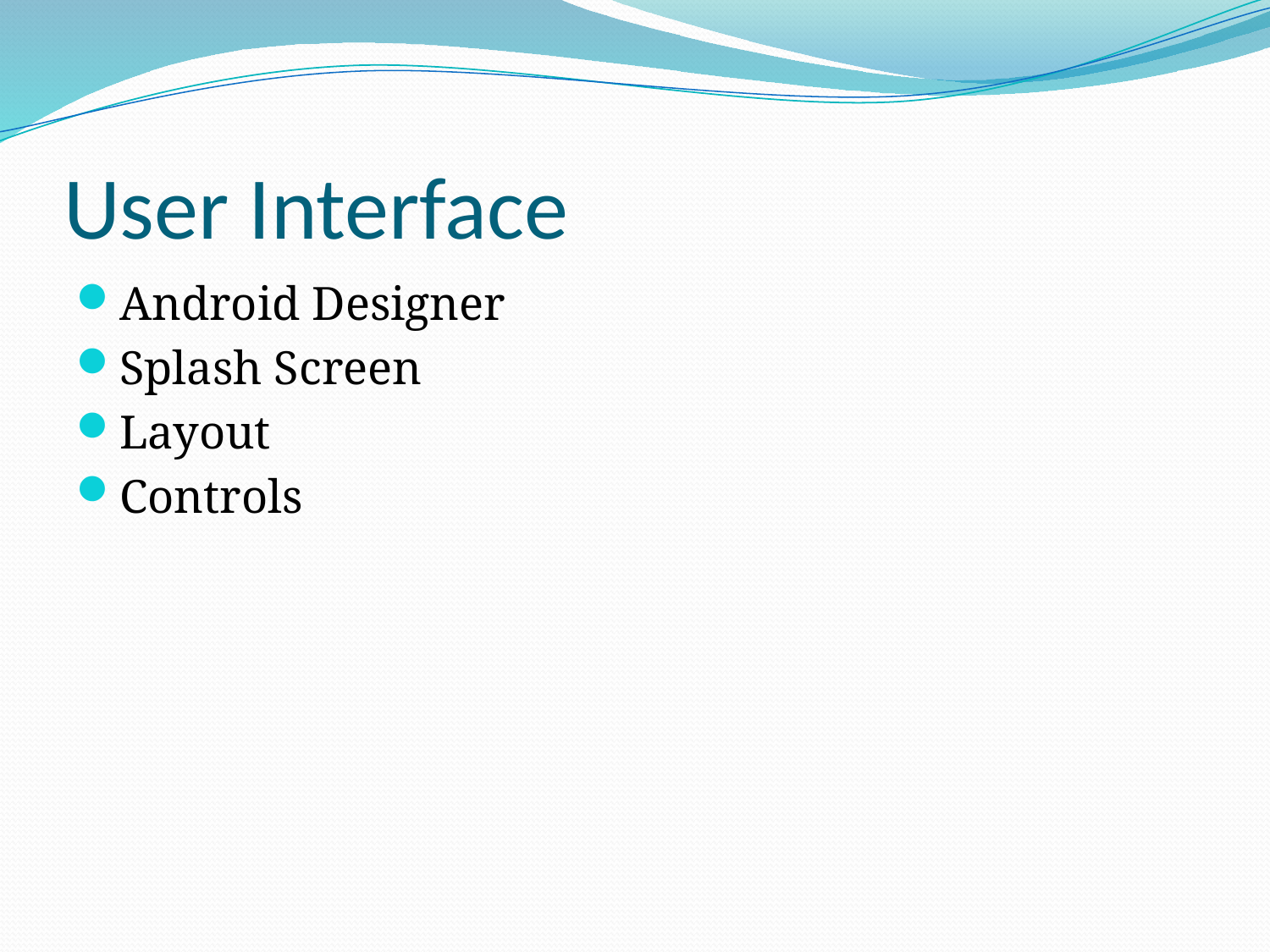

# User Interface
Android Designer
Splash Screen
Layout
Controls